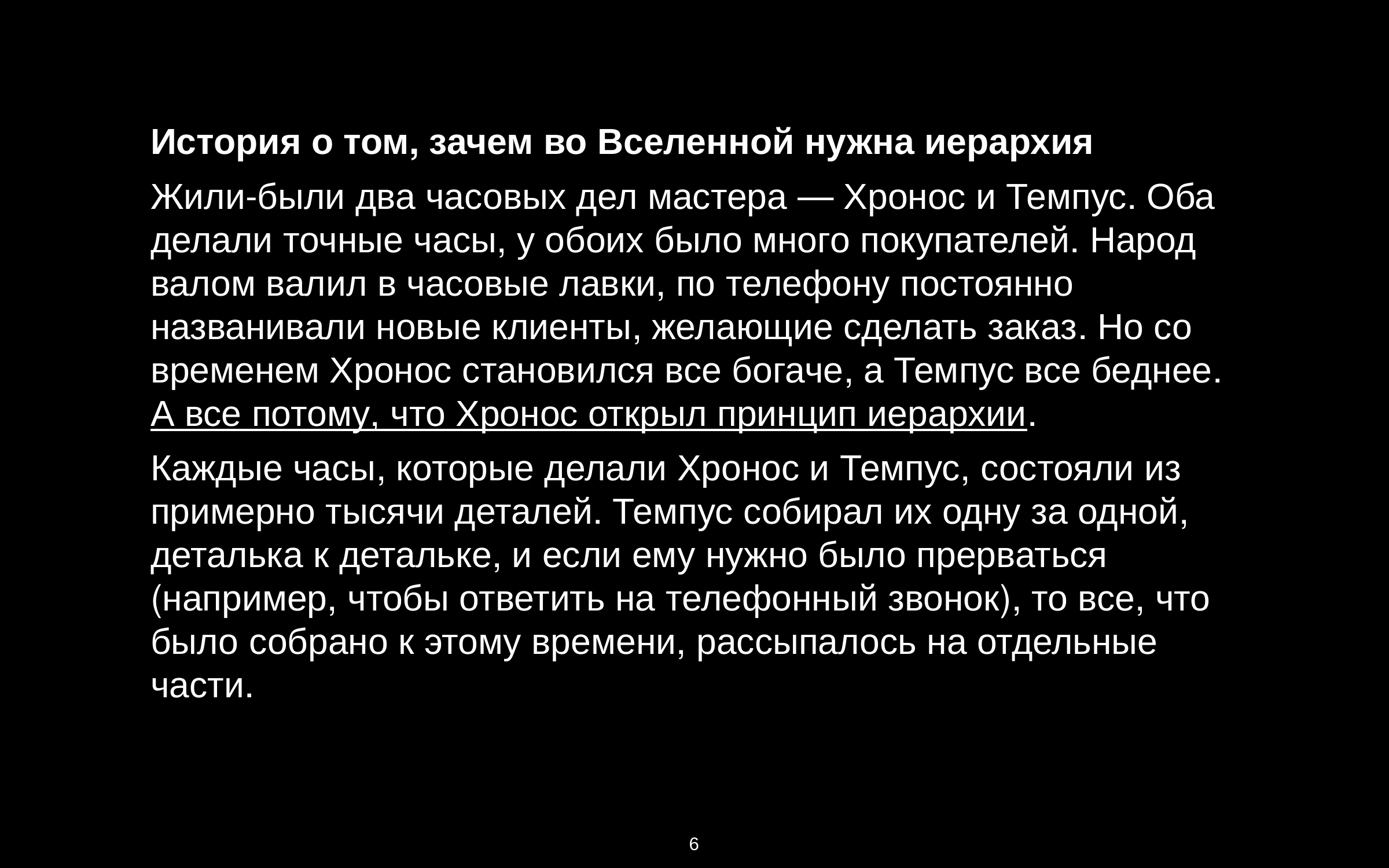

История о том, зачем во Вселенной нужна иерархия
Жили-были два часовых дел мастера — Хронос и Темпус. Оба делали точные часы, у обоих было много покупателей. Народ валом валил в часовые лавки, по телефону постоянно названивали новые клиенты, желающие сделать заказ. Но со временем Хронос становился все богаче, а Темпус все беднее. А все потому, что Хронос открыл принцип иерархии.
Каждые часы, которые делали Хронос и Темпус, состояли из примерно тысячи деталей. Темпус собирал их одну за одной, деталька к детальке, и если ему нужно было прерваться (например, чтобы ответить на телефонный звонок), то все, что было собрано к этому времени, рассыпалось на отдельные части.
6